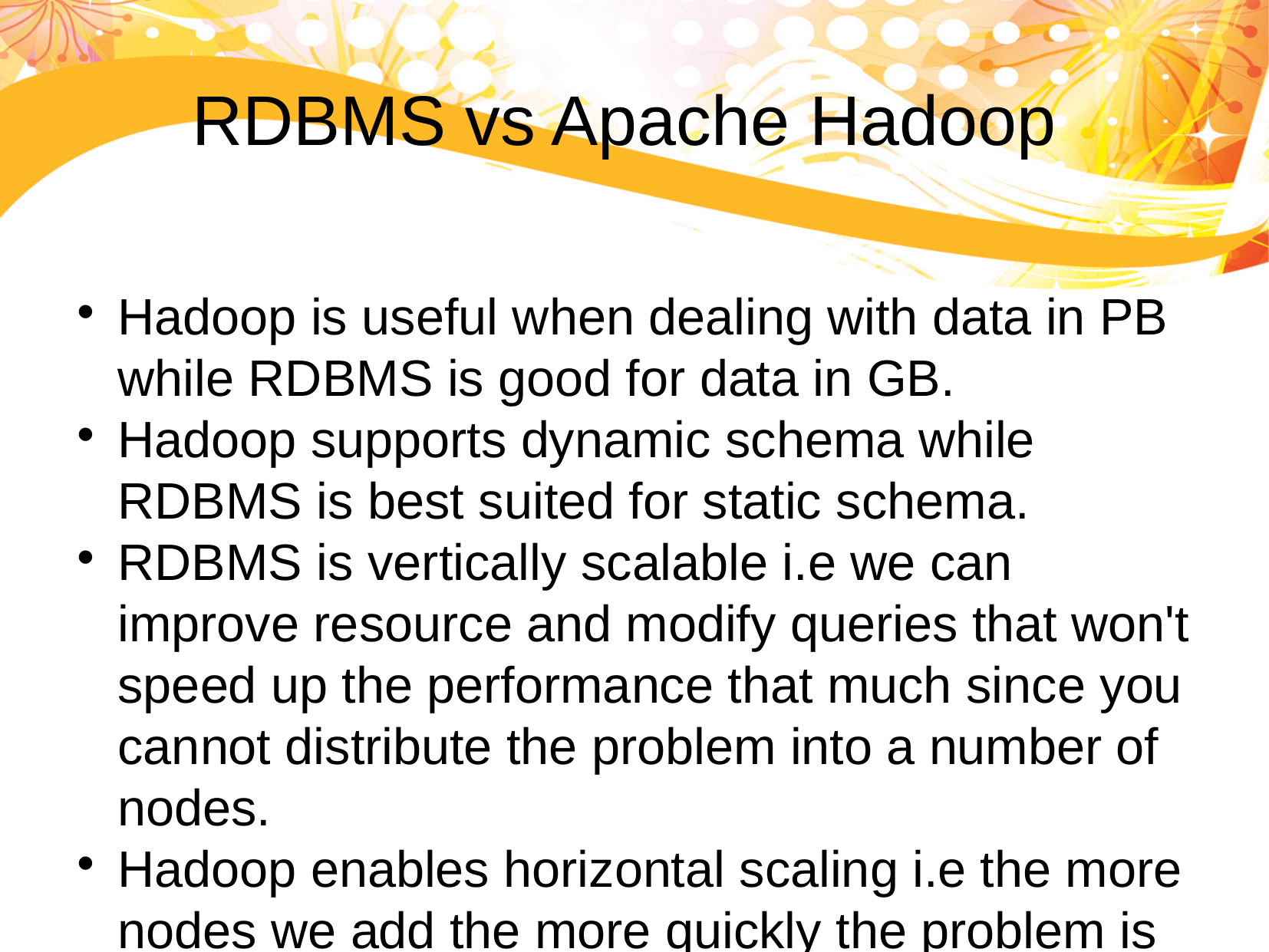

RDBMS vs Apache Hadoop

Hadoop is useful when dealing with data in PB while RDBMS is good for data in GB.
Hadoop supports dynamic schema while RDBMS is best suited for static schema.
RDBMS is vertically scalable i.e we can improve resource and modify queries that won't speed up the performance that much since you cannot distribute the problem into a number of nodes.
Hadoop enables horizontal scaling i.e the more nodes we add the more quickly the problem is solved.
Hadoop allows use of commodity hardware while RDBMS needs specialized hardware.
Hadoop is more used for  batch queries while RDBMS is for batch interactive.
Hadoop is write once read many times and RDBMS is read and write many times.